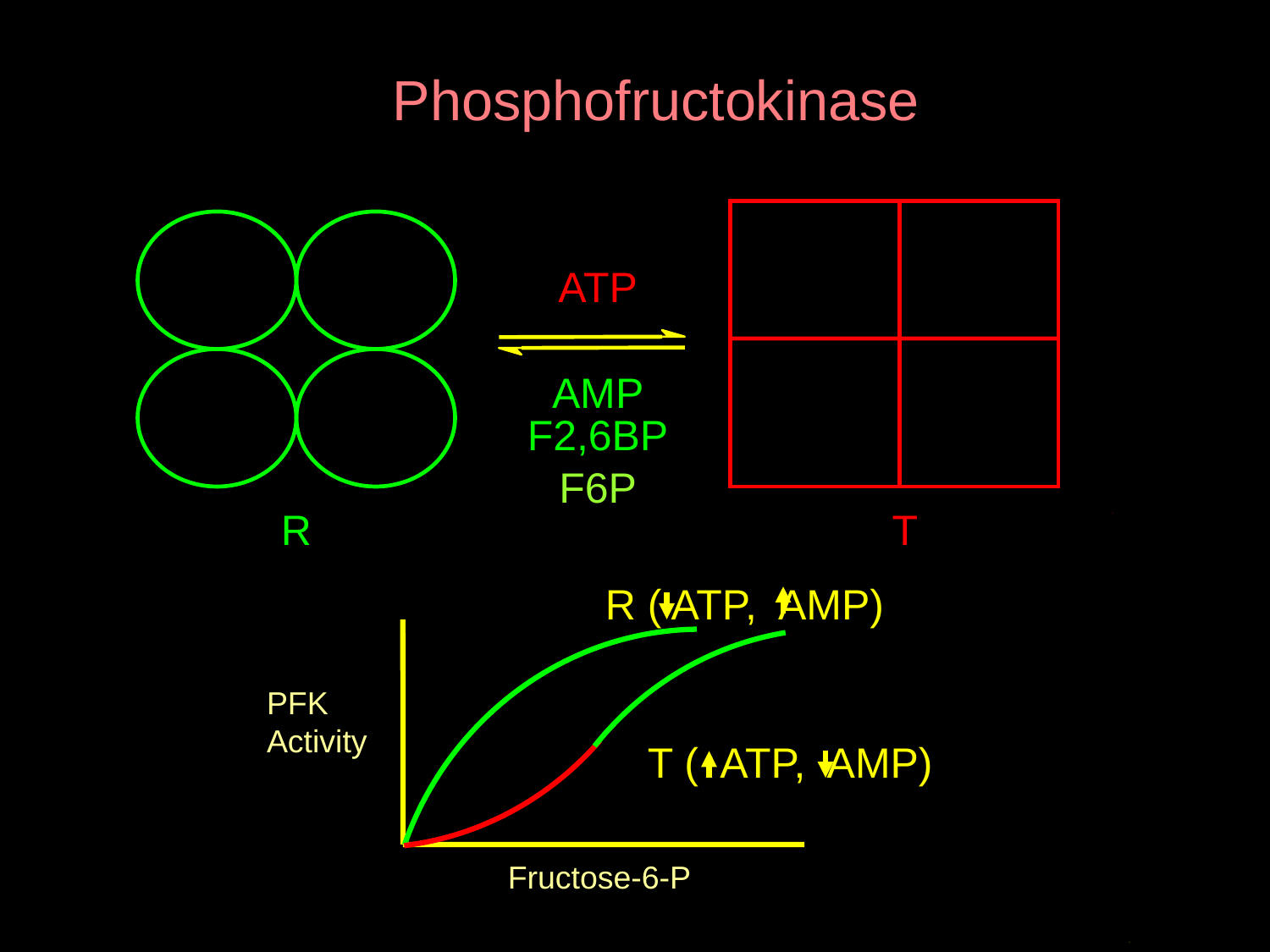

# Phosphofructokinase

ATP

AMP
F2,6BP
F6P
R
T

R ( ATP,  AMP)

PFK
Activity
T (  ATP,  AMP)

Fructose-6-P